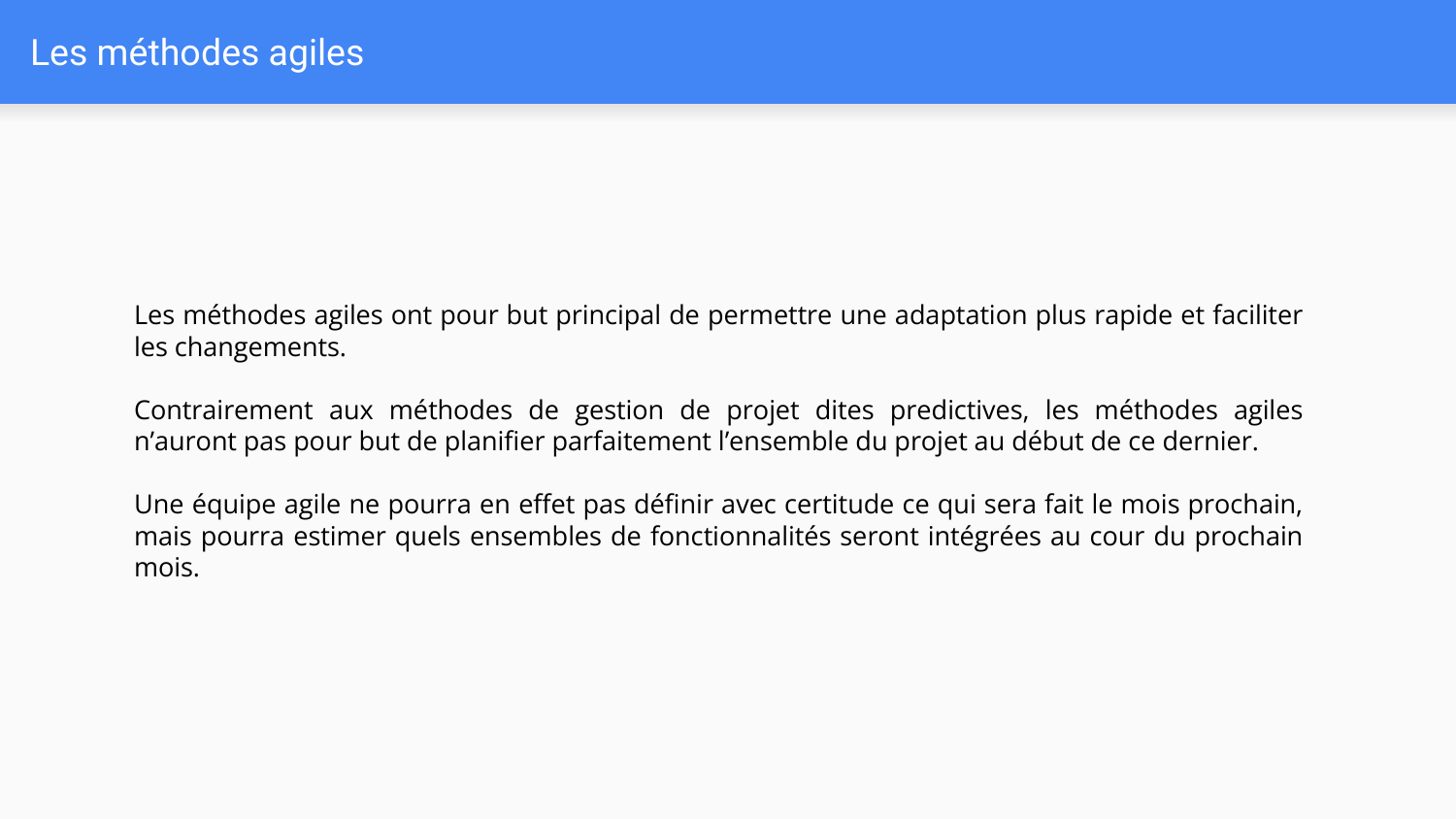

# Les méthodes agiles
Les méthodes agiles ont pour but principal de permettre une adaptation plus rapide et faciliter les changements.

Contrairement aux méthodes de gestion de projet dites predictives, les méthodes agiles n’auront pas pour but de planifier parfaitement l’ensemble du projet au début de ce dernier.

Une équipe agile ne pourra en effet pas définir avec certitude ce qui sera fait le mois prochain, mais pourra estimer quels ensembles de fonctionnalités seront intégrées au cour du prochain mois.